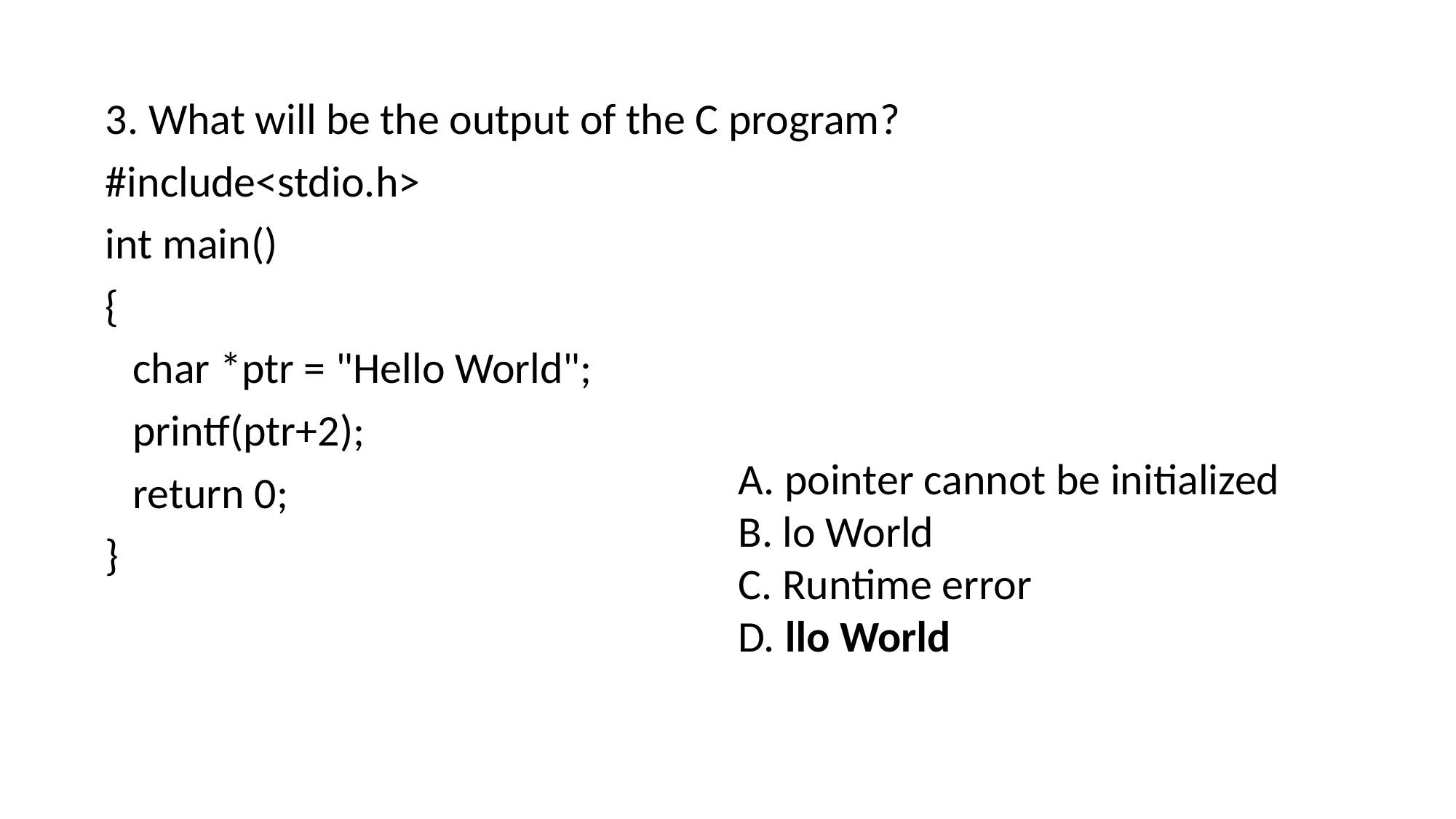

3. What will be the output of the C program?
#include<stdio.h>
int main()
{
	char *ptr = "Hello World";
	printf(ptr+2);
	return 0;
}

A. pointer cannot be initialized
B. lo World
C. Runtime error
D. llo World